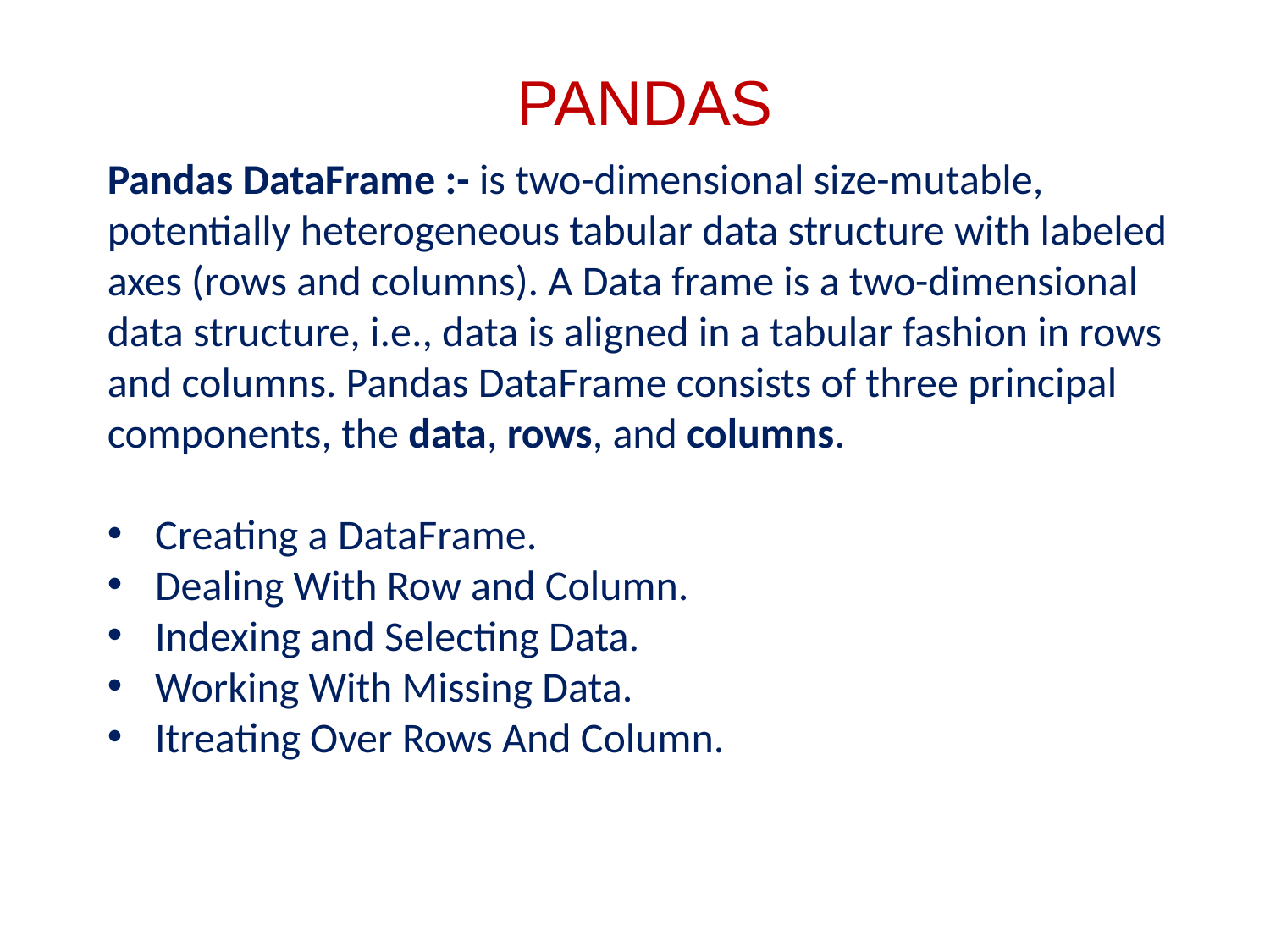

PANDAS
Pandas DataFrame :- is two-dimensional size-mutable, potentially heterogeneous tabular data structure with labeled axes (rows and columns). A Data frame is a two-dimensional data structure, i.e., data is aligned in a tabular fashion in rows and columns. Pandas DataFrame consists of three principal components, the data, rows, and columns.

Creating a DataFrame.
Dealing With Row and Column.
Indexing and Selecting Data.
Working With Missing Data.
Itreating Over Rows And Column.